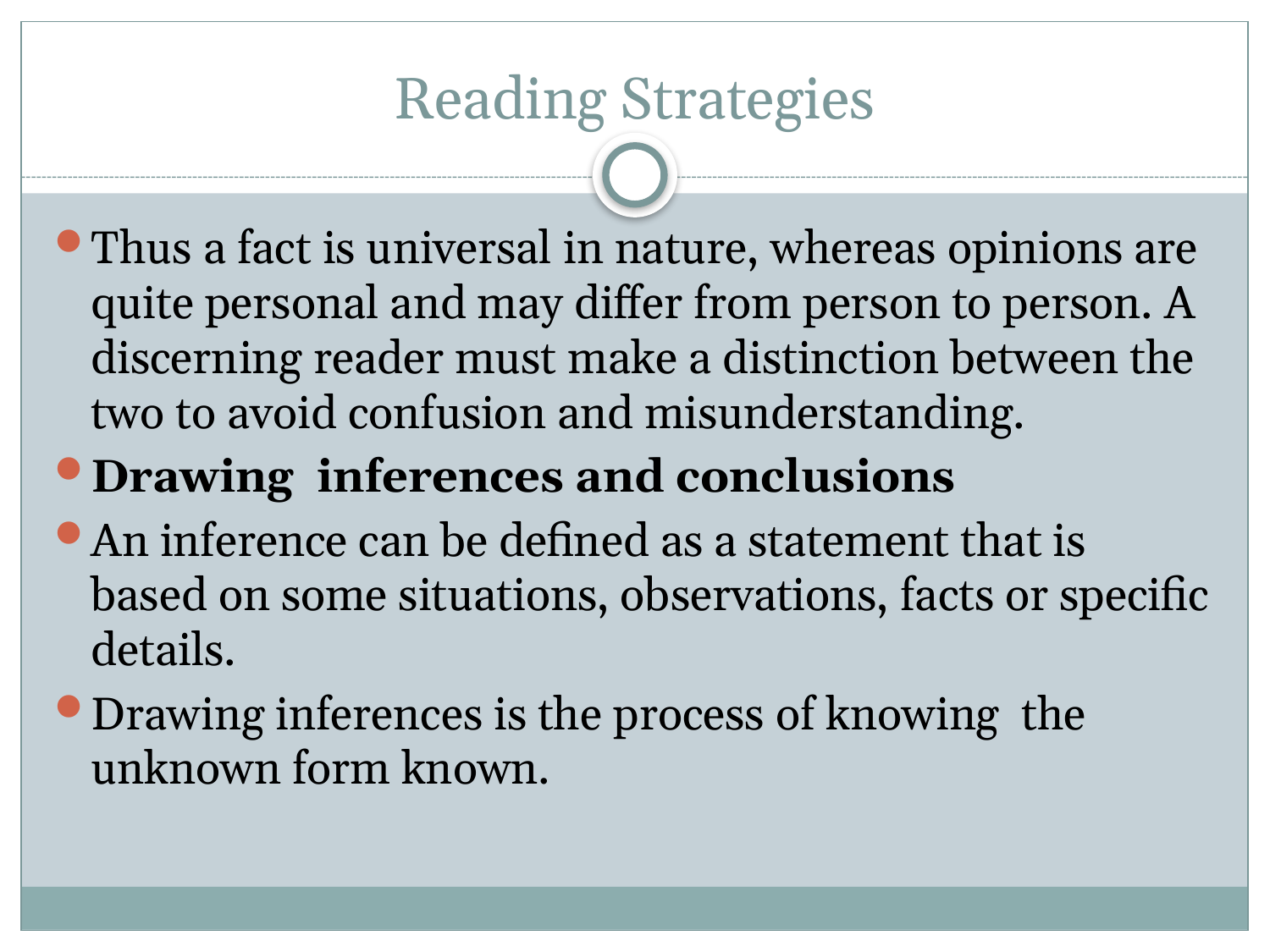

# Reading Strategies
Thus a fact is universal in nature, whereas opinions are quite personal and may differ from person to person. A discerning reader must make a distinction between the two to avoid confusion and misunderstanding.
Drawing  inferences and conclusions
An inference can be defined as a statement that is based on some situations, observations, facts or specific details.
Drawing inferences is the process of knowing  the unknown form known.